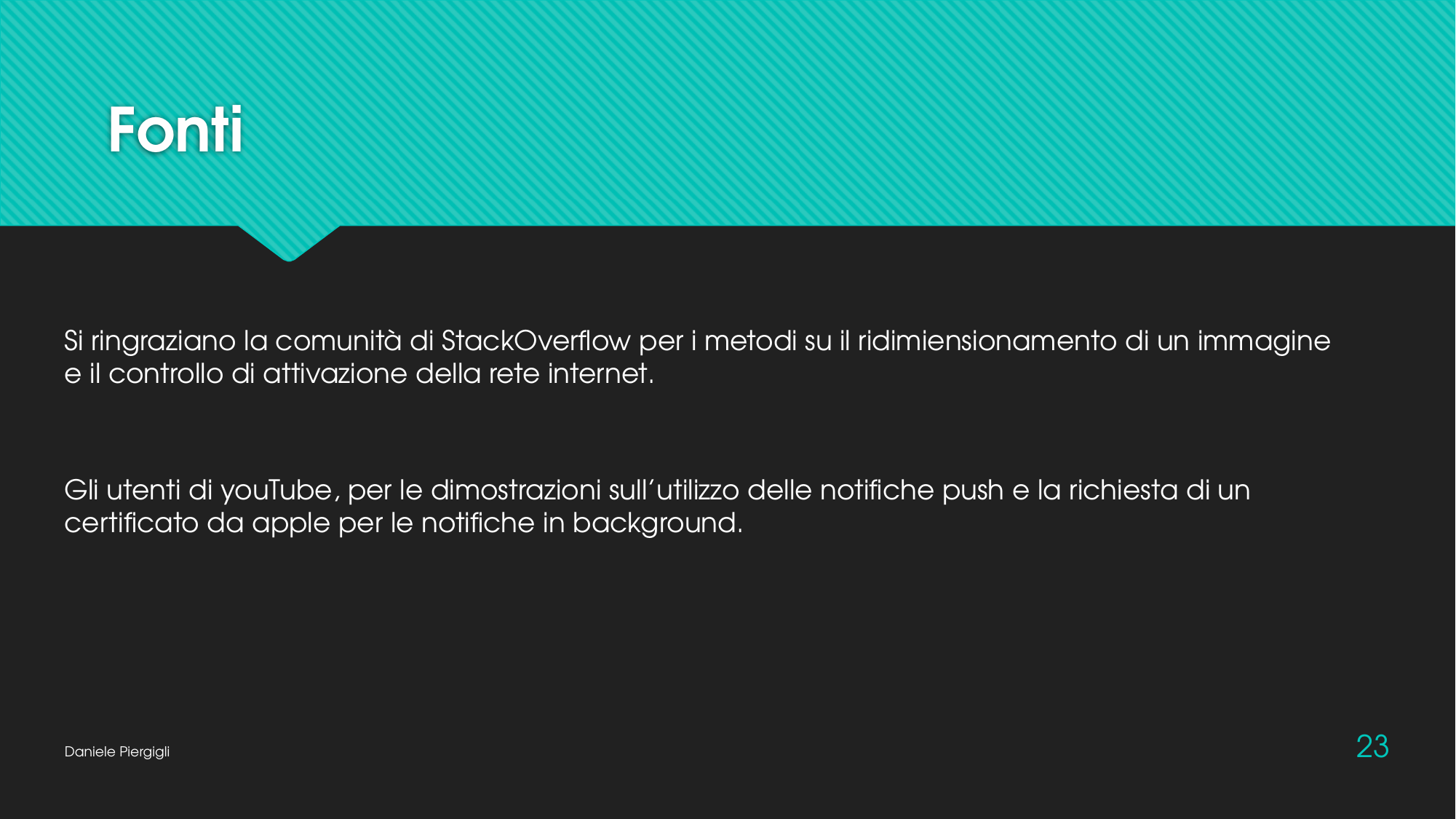

# Fonti
Si ringraziano la comunità di StackOverflow per i metodi su il ridimiensionamento di un immagine e il controllo di attivazione della rete internet.
Gli utenti di youTube, per le dimostrazioni sull’utilizzo delle notifiche push e la richiesta di un certificato da apple per le notifiche in background.
23
Daniele Piergigli